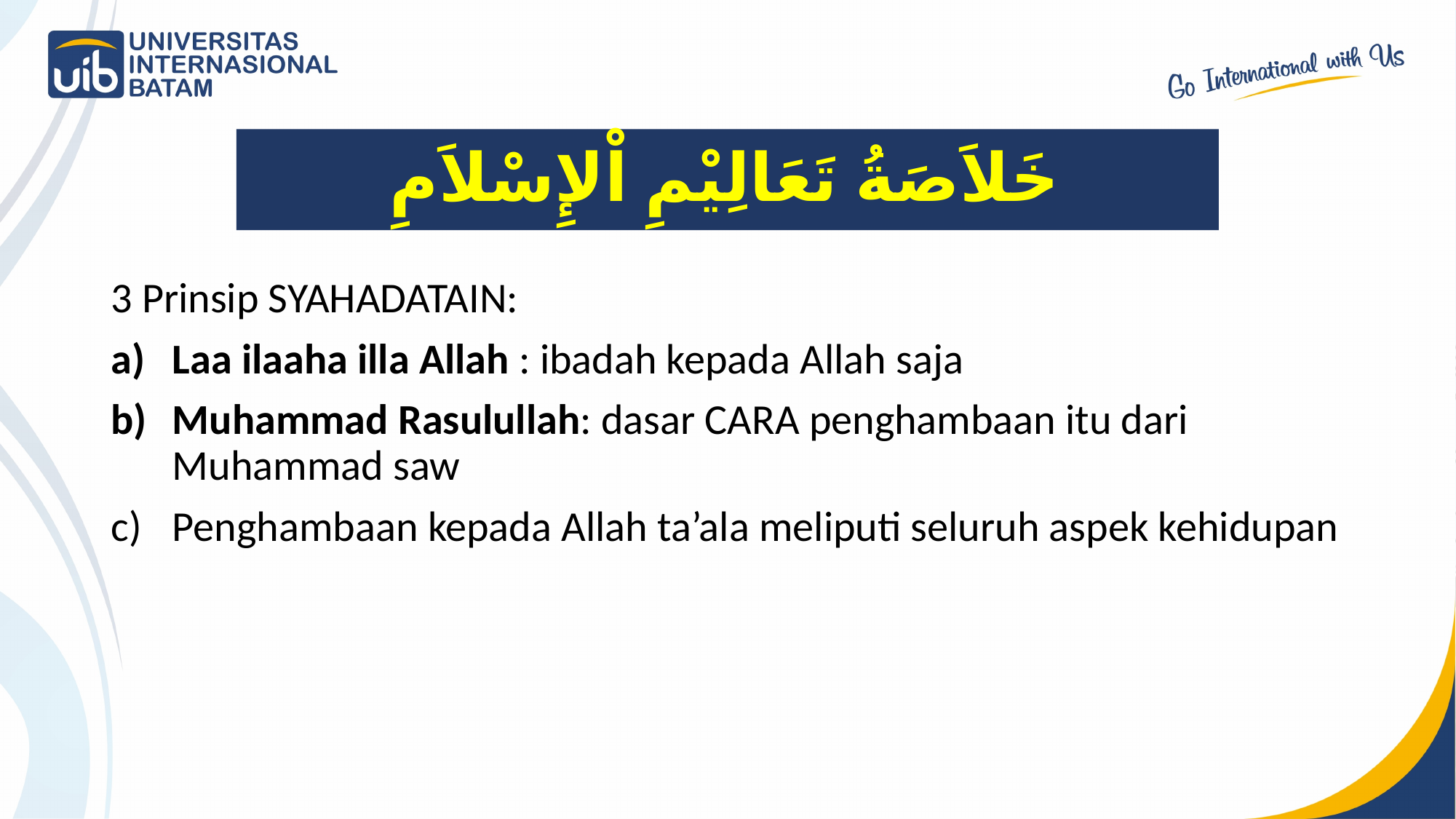

# خَلاَصَةُ تَعَالِيْمِ اْلإِسْلاَمِ
3 Prinsip SYAHADATAIN:
Laa ilaaha illa Allah : ibadah kepada Allah saja
Muhammad Rasulullah: dasar CARA penghambaan itu dari Muhammad saw
Penghambaan kepada Allah ta’ala meliputi seluruh aspek kehidupan